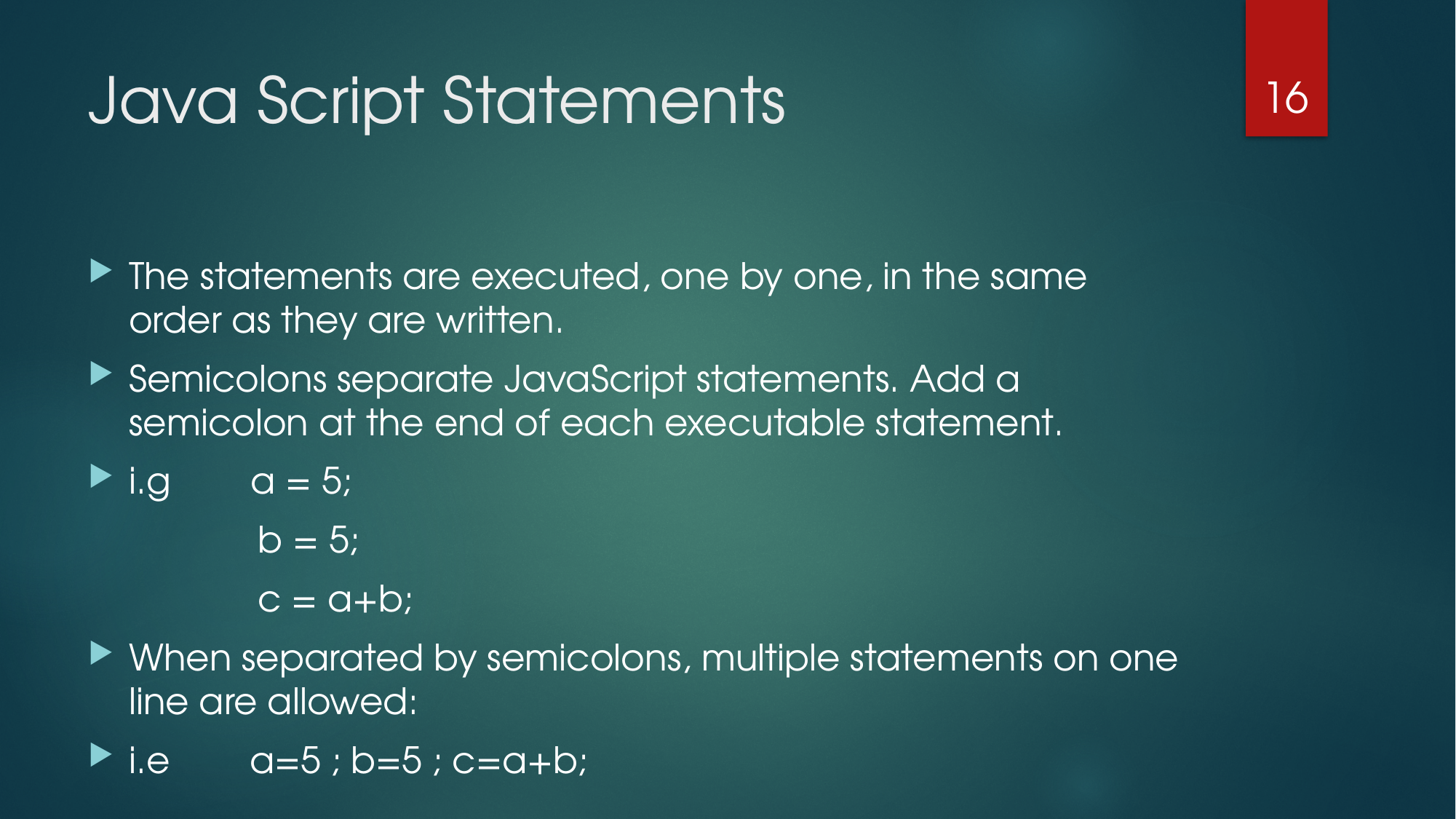

16
# Java Script Statements
The statements are executed, one by one, in the same order as they are written.
Semicolons separate JavaScript statements. Add a semicolon at the end of each executable statement.
i.g        a = 5;
                 b = 5;
                 c = a+b;
When separated by semicolons, multiple statements on one line are allowed:
i.e        a=5 ; b=5 ; c=a+b;